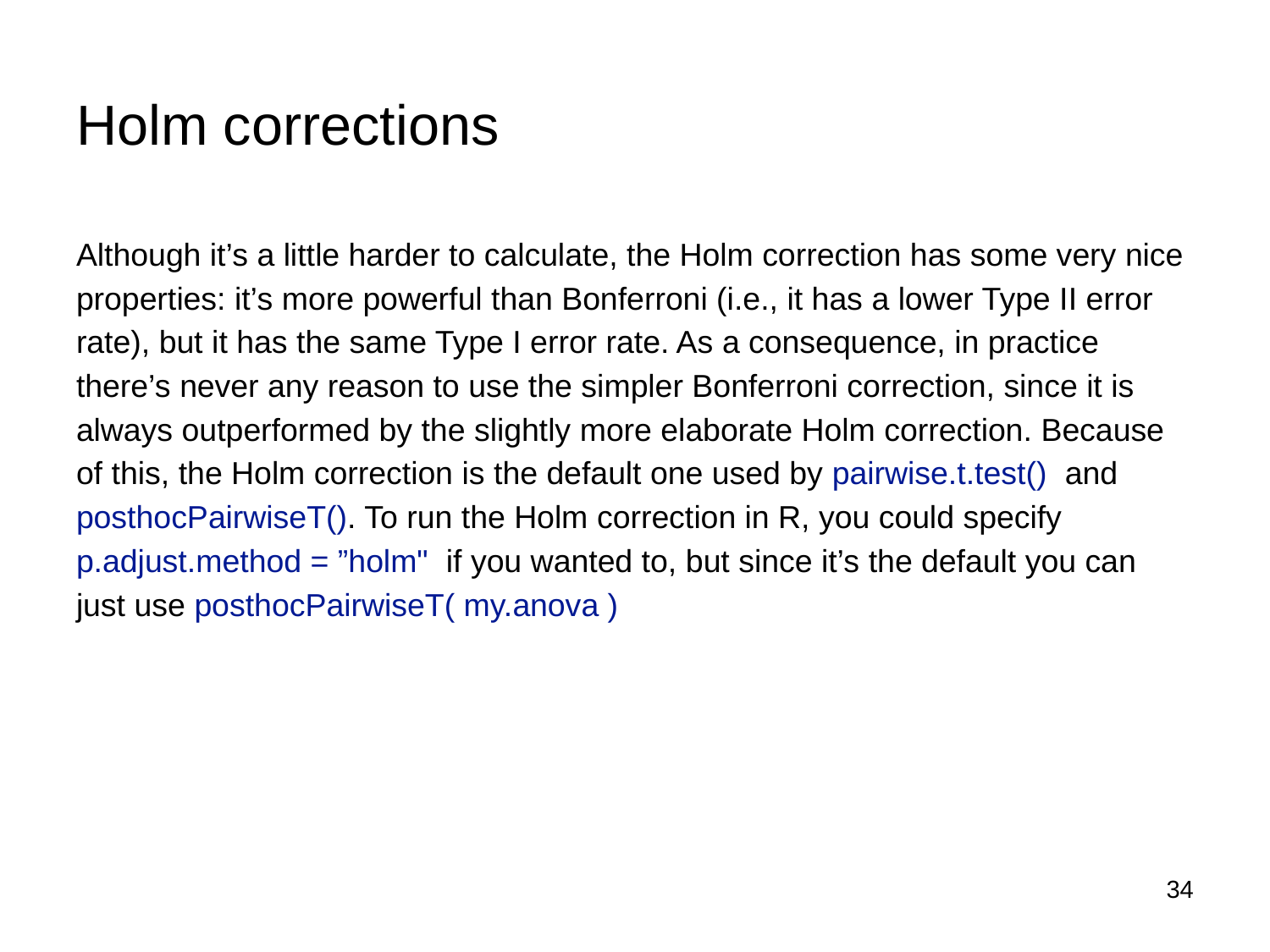

# Holm corrections
Although it’s a little harder to calculate, the Holm correction has some very nice properties: it’s more powerful than Bonferroni (i.e., it has a lower Type II error rate), but it has the same Type I error rate. As a consequence, in practice there’s never any reason to use the simpler Bonferroni correction, since it is always outperformed by the slightly more elaborate Holm correction. Because of this, the Holm correction is the default one used by pairwise.t.test()  and
posthocPairwiseT(). To run the Holm correction in R, you could specify p.adjust.method = ”holm"  if you wanted to, but since it’s the default you can just use posthocPairwiseT( my.anova )

34